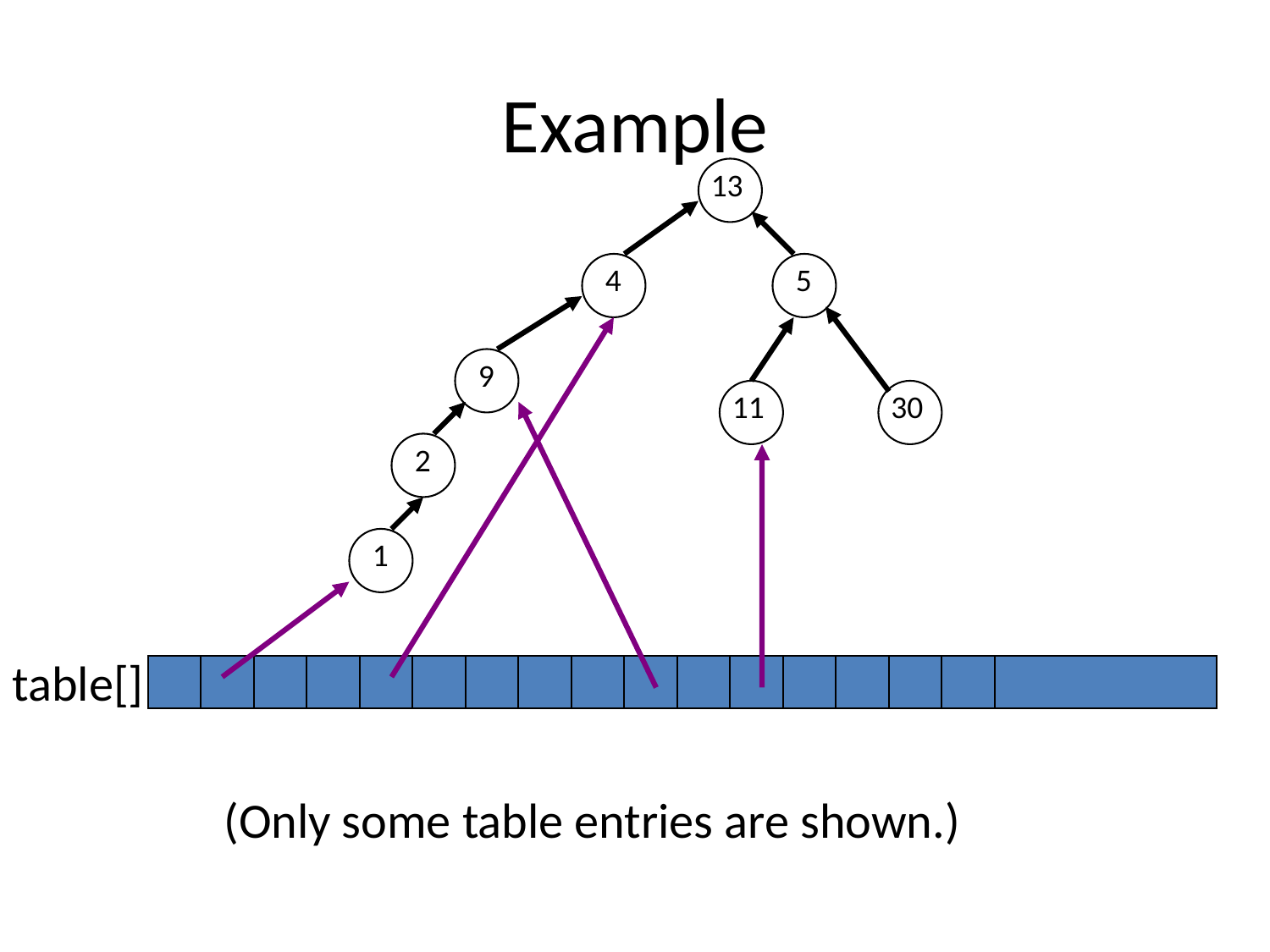

# Example

13

4

5

9

11

30

2

1

table[]

0
5
10
15
(Only some table entries are shown.)